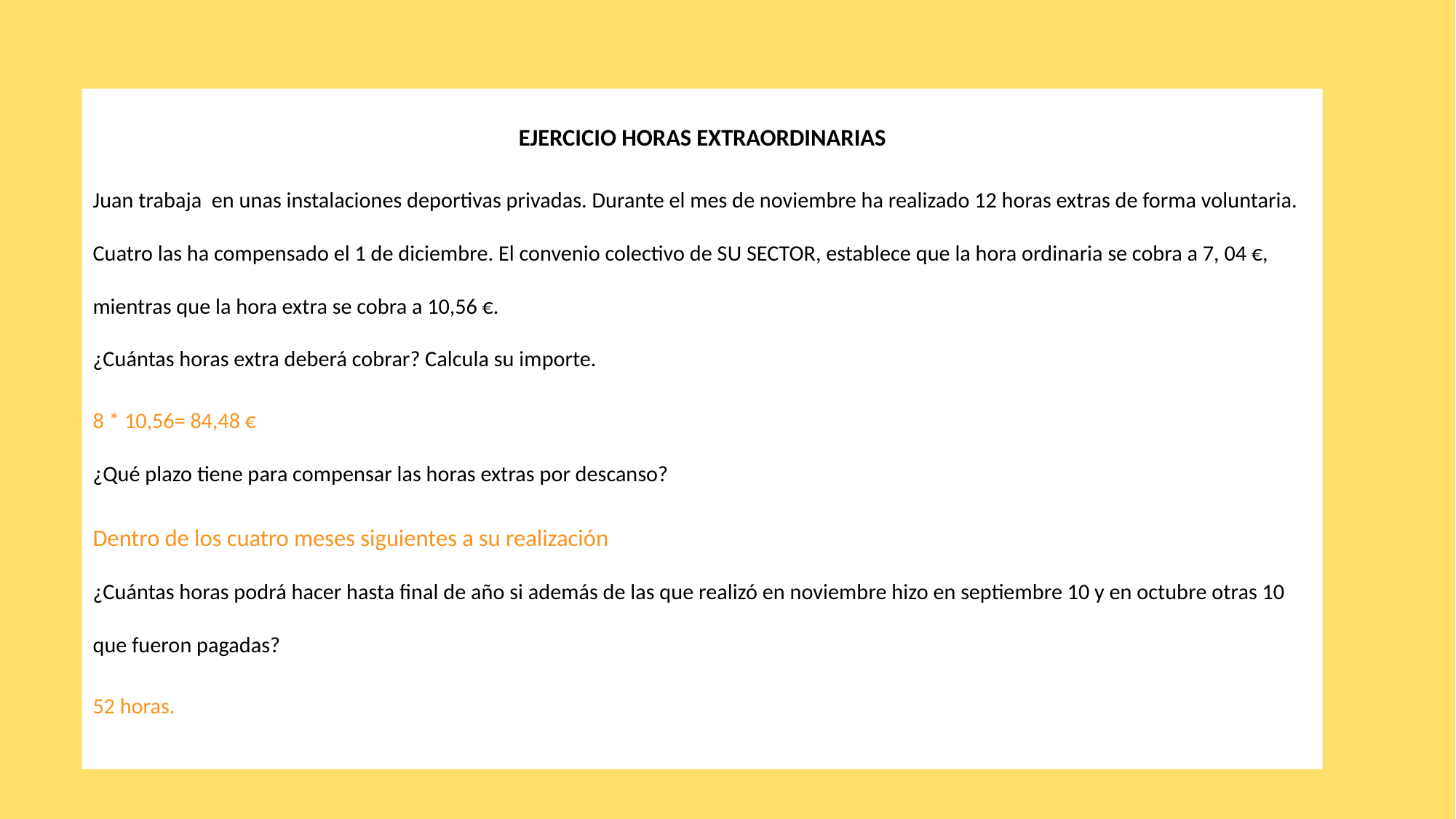

EJERCICIO HORAS EXTRAORDINARIAS
Juan trabaja  en unas instalaciones deportivas privadas. Durante el mes de noviembre ha realizado 12 horas extras de forma voluntaria. Cuatro las ha compensado el 1 de diciembre. El convenio colectivo de SU SECTOR, establece que la hora ordinaria se cobra a 7, 04 €, mientras que la hora extra se cobra a 10,56 €.
¿Cuántas horas extra deberá cobrar? Calcula su importe.
8 * 10,56= 84,48 €
¿Qué plazo tiene para compensar las horas extras por descanso?
Dentro de los cuatro meses siguientes a su realización
¿Cuántas horas podrá hacer hasta final de año si además de las que realizó en noviembre hizo en septiembre 10 y en octubre otras 10 que fueron pagadas?
52 horas.